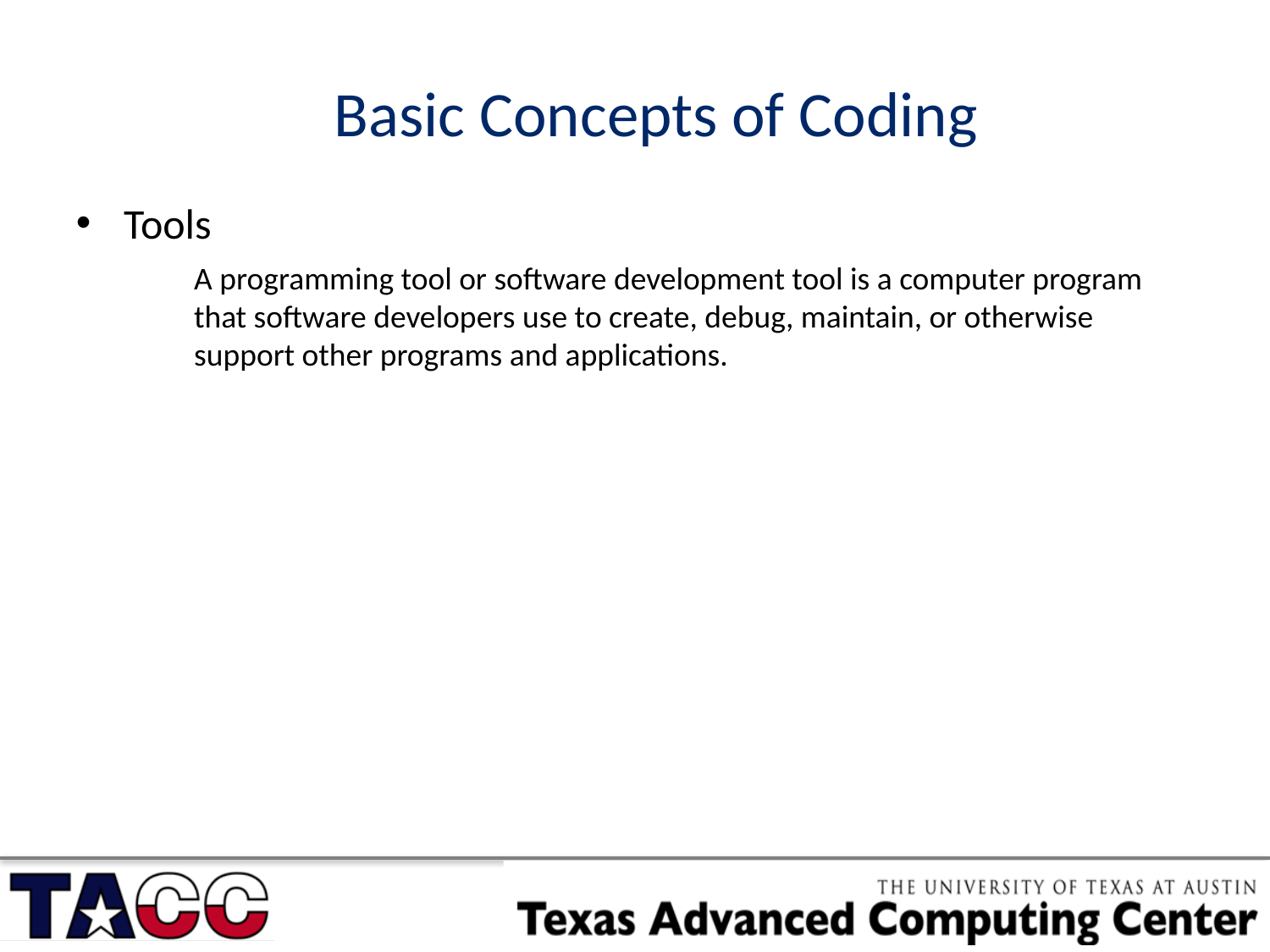

Basic Concepts of Coding
Tools
A programming tool or software development tool is a computer program that software developers use to create, debug, maintain, or otherwise support other programs and applications.